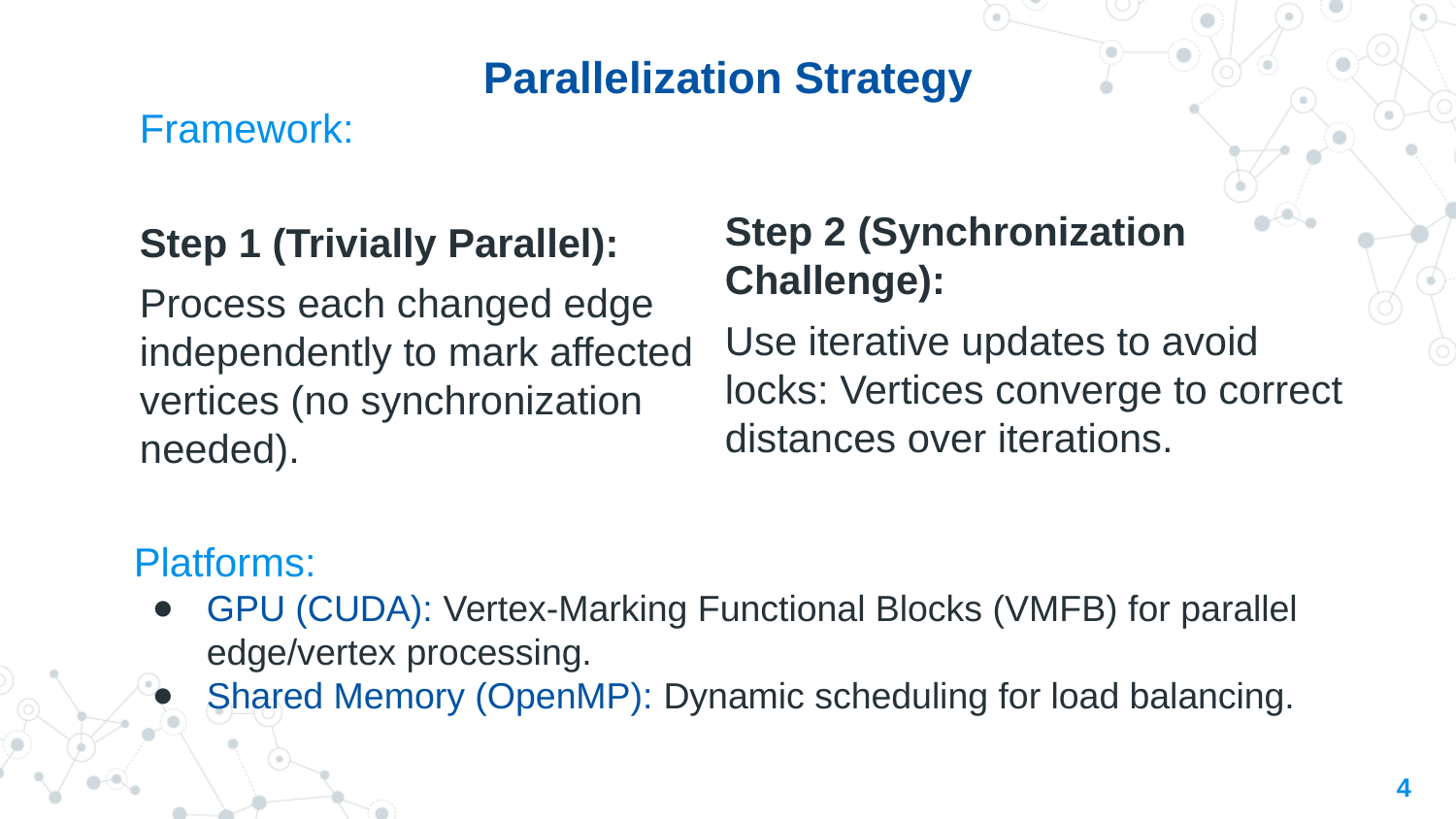

# Parallelization Strategy
Framework:

Step 1 (Trivially Parallel):
Process each changed edge independently to mark affected vertices (no synchronization needed).

Step 2 (Synchronization Challenge):
Use iterative updates to avoid locks: Vertices converge to correct distances over iterations.

Platforms:
GPU (CUDA): Vertex-Marking Functional Blocks (VMFB) for parallel edge/vertex processing.
Shared Memory (OpenMP): Dynamic scheduling for load balancing.

4